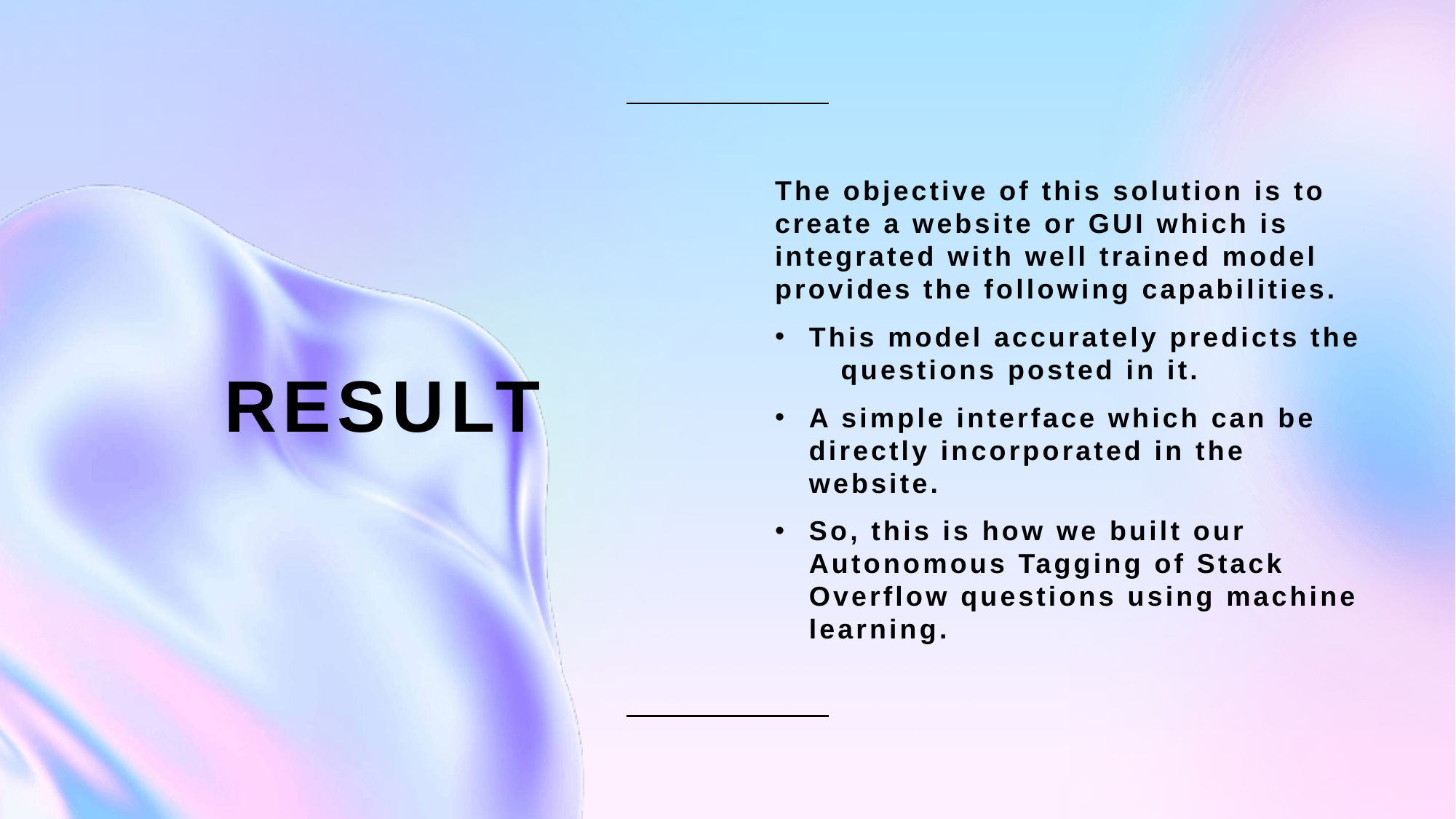

The objective of this solution is to create a website or GUI which is integrated with well trained model provides the following capabilities.
This model accurately predicts the    questions posted in it.
A simple interface which can be directly incorporated in the website.
So, this is how we built our Autonomous Tagging of Stack Overflow questions using machine learning.
# result